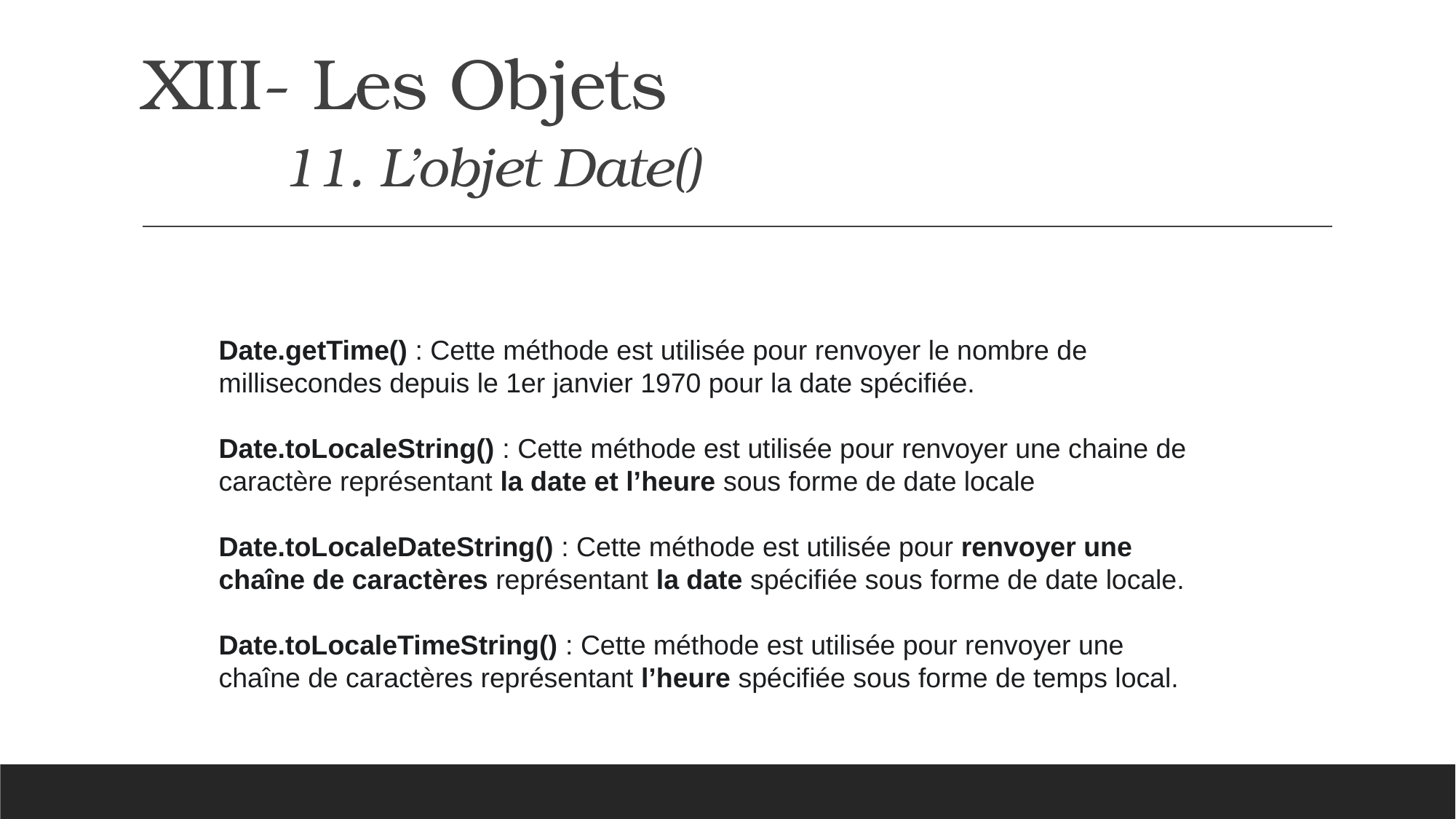

# XIII- Les Objets 11. L’objet Date()
Date.getTime() : Cette méthode est utilisée pour renvoyer le nombre de millisecondes depuis le 1er janvier 1970 pour la date spécifiée.

Date.toLocaleString() : Cette méthode est utilisée pour renvoyer une chaine de caractère représentant la date et l’heure sous forme de date locale
Date.toLocaleDateString() : Cette méthode est utilisée pour renvoyer une chaîne de caractères représentant la date spécifiée sous forme de date locale.
Date.toLocaleTimeString() : Cette méthode est utilisée pour renvoyer une chaîne de caractères représentant l’heure spécifiée sous forme de temps local.